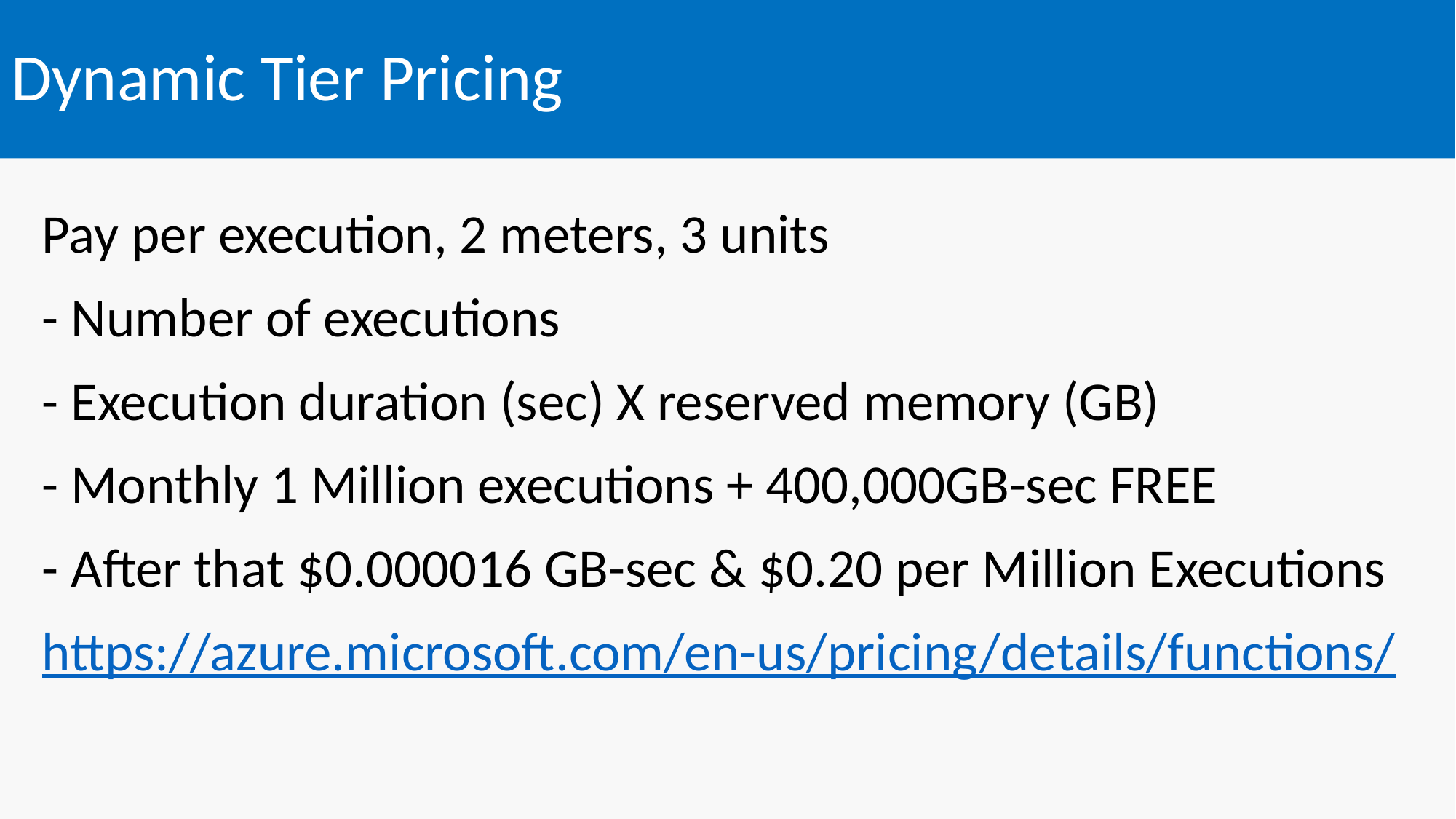

# Dynamic Tier Pricing
Pay per execution, 2 meters, 3 units
- Number of executions
- Execution duration (sec) X reserved memory (GB)
- Monthly 1 Million executions + 400,000GB-sec FREE
- After that $0.000016 GB-sec & $0.20 per Million Executions
https://azure.microsoft.com/en-us/pricing/details/functions/